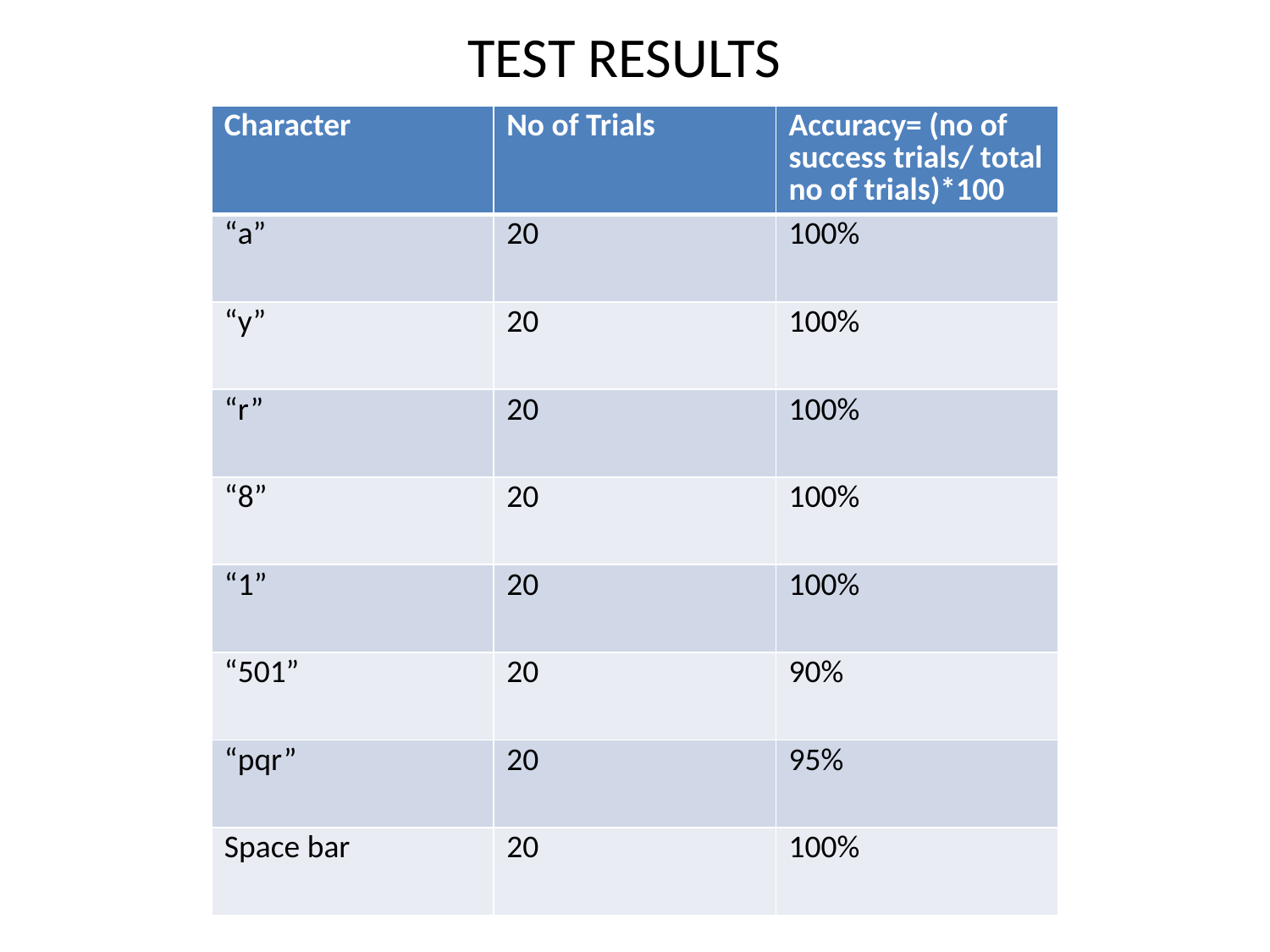

# TEST RESULTS
| Character | No of Trials | Accuracy= (no of success trials/ total no of trials)\*100 |
| --- | --- | --- |
| “a” | 20 | 100% |
| “y” | 20 | 100% |
| “r” | 20 | 100% |
| “8” | 20 | 100% |
| “1” | 20 | 100% |
| “501” | 20 | 90% |
| “pqr” | 20 | 95% |
| Space bar | 20 | 100% |